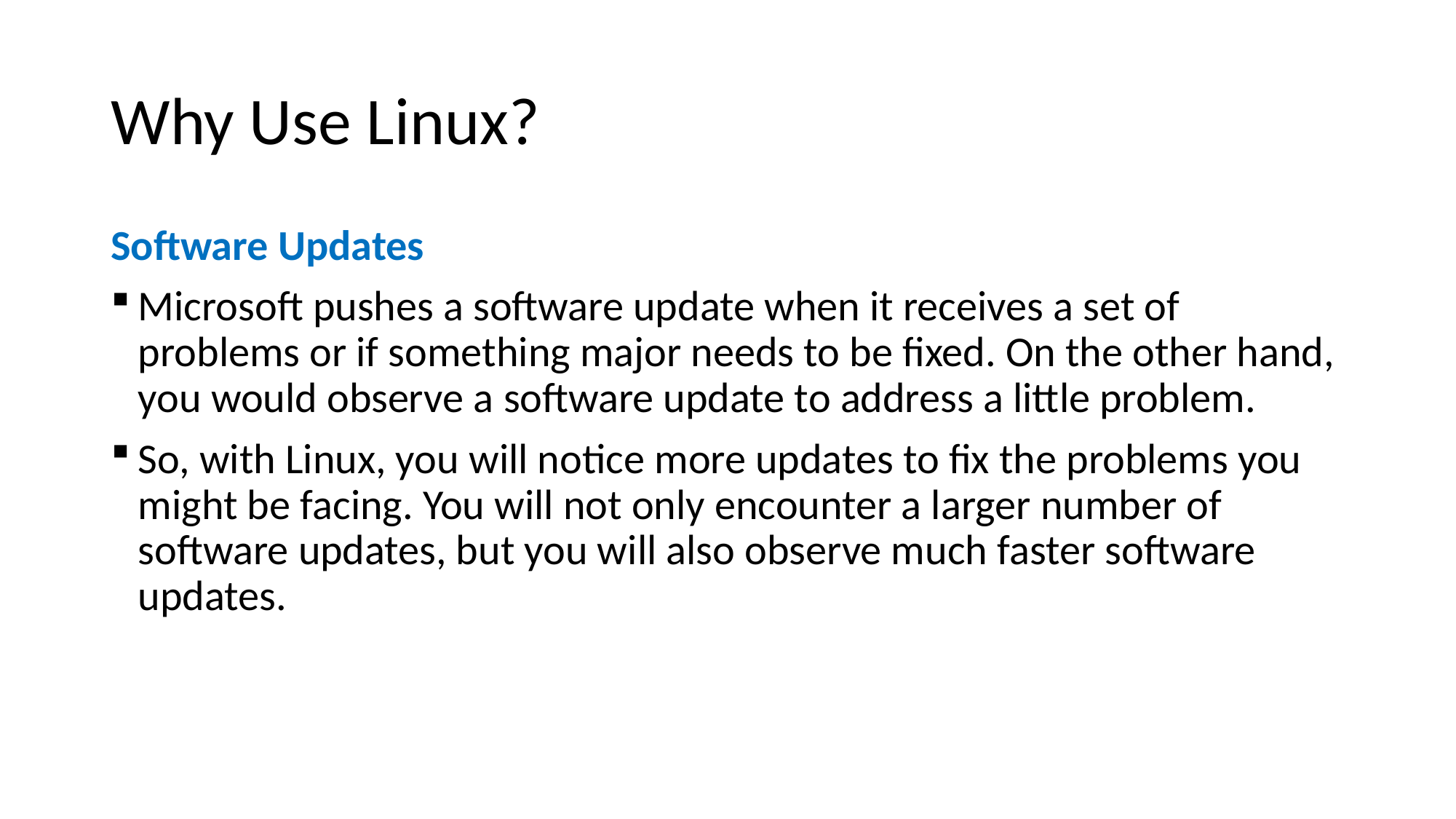

# Why Use Linux?
Software Updates
Microsoft pushes a software update when it receives a set of problems or if something major needs to be fixed. On the other hand, you would observe a software update to address a little problem.
So, with Linux, you will notice more updates to fix the problems you might be facing. You will not only encounter a larger number of software updates, but you will also observe much faster software updates.